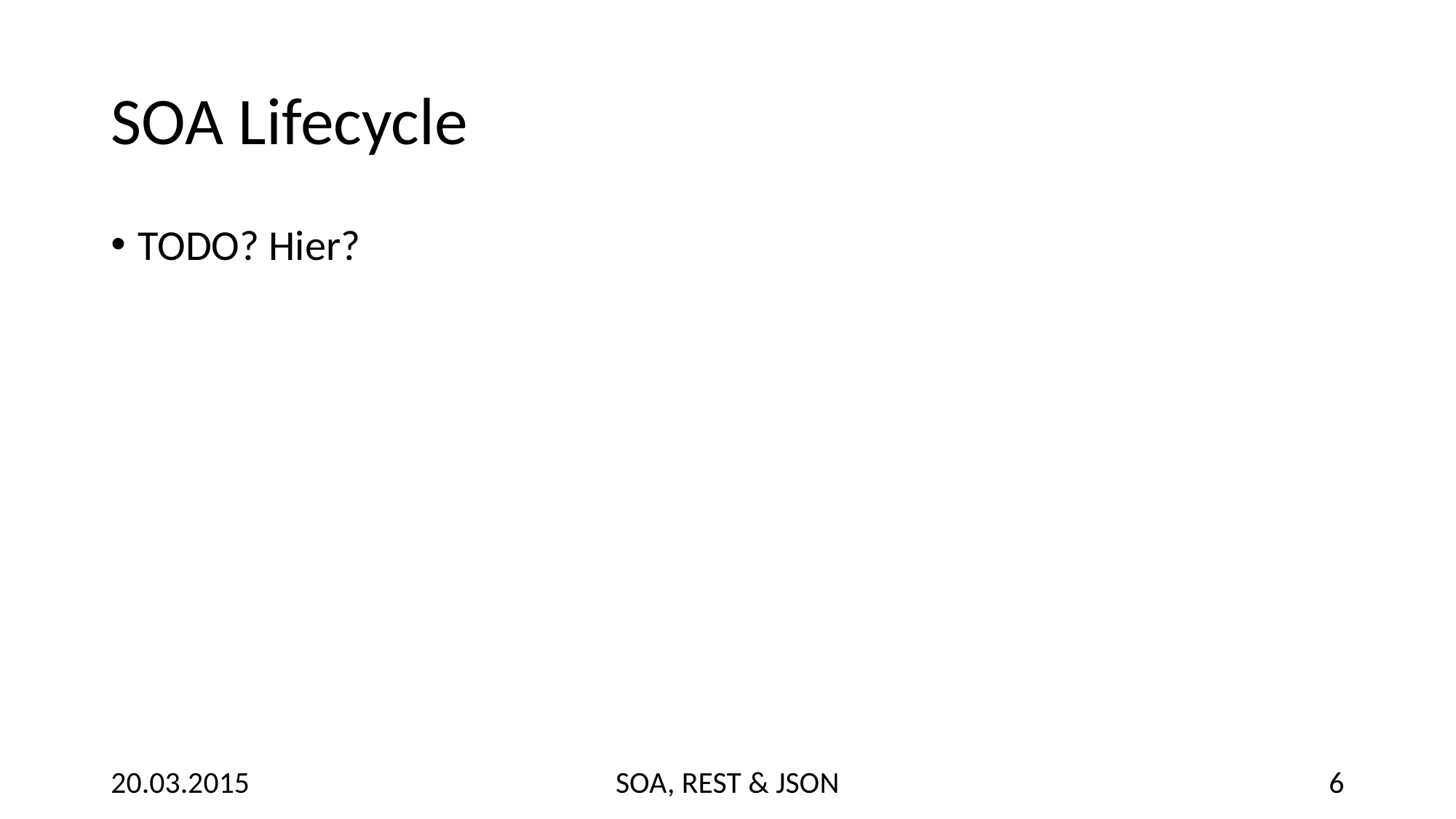

# SOA Lifecycle
TODO? Hier?
20.03.2015
SOA, REST & JSON
6